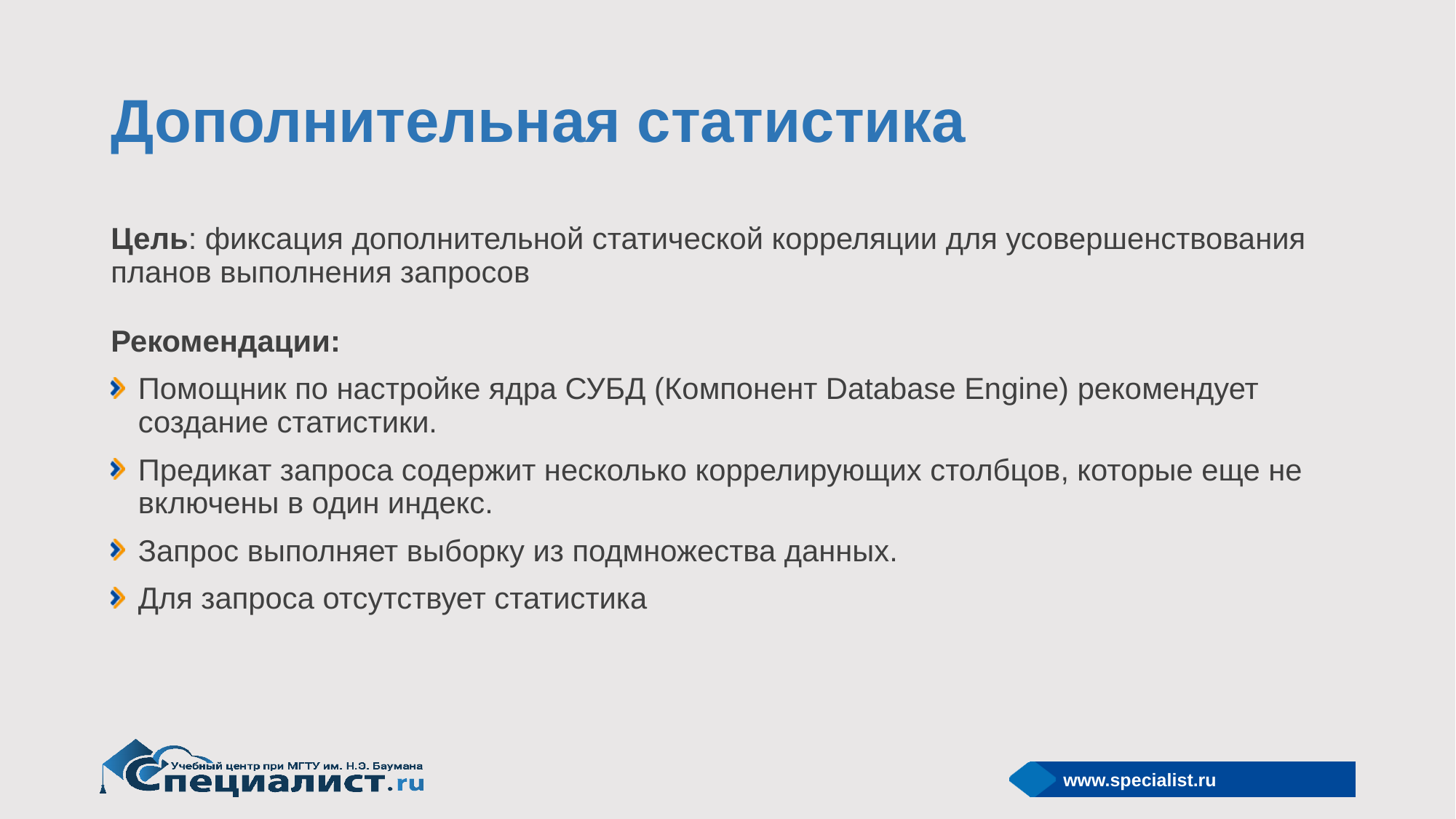

# Дополнительная статистика
Цель: фиксация дополнительной статической корреляции для усовершенствования планов выполнения запросов
Рекомендации:
Помощник по настройке ядра СУБД (Компонент Database Engine) рекомендует создание статистики.
Предикат запроса содержит несколько коррелирующих столбцов, которые еще не включены в один индекс.
Запрос выполняет выборку из подмножества данных.
Для запроса отсутствует статистика